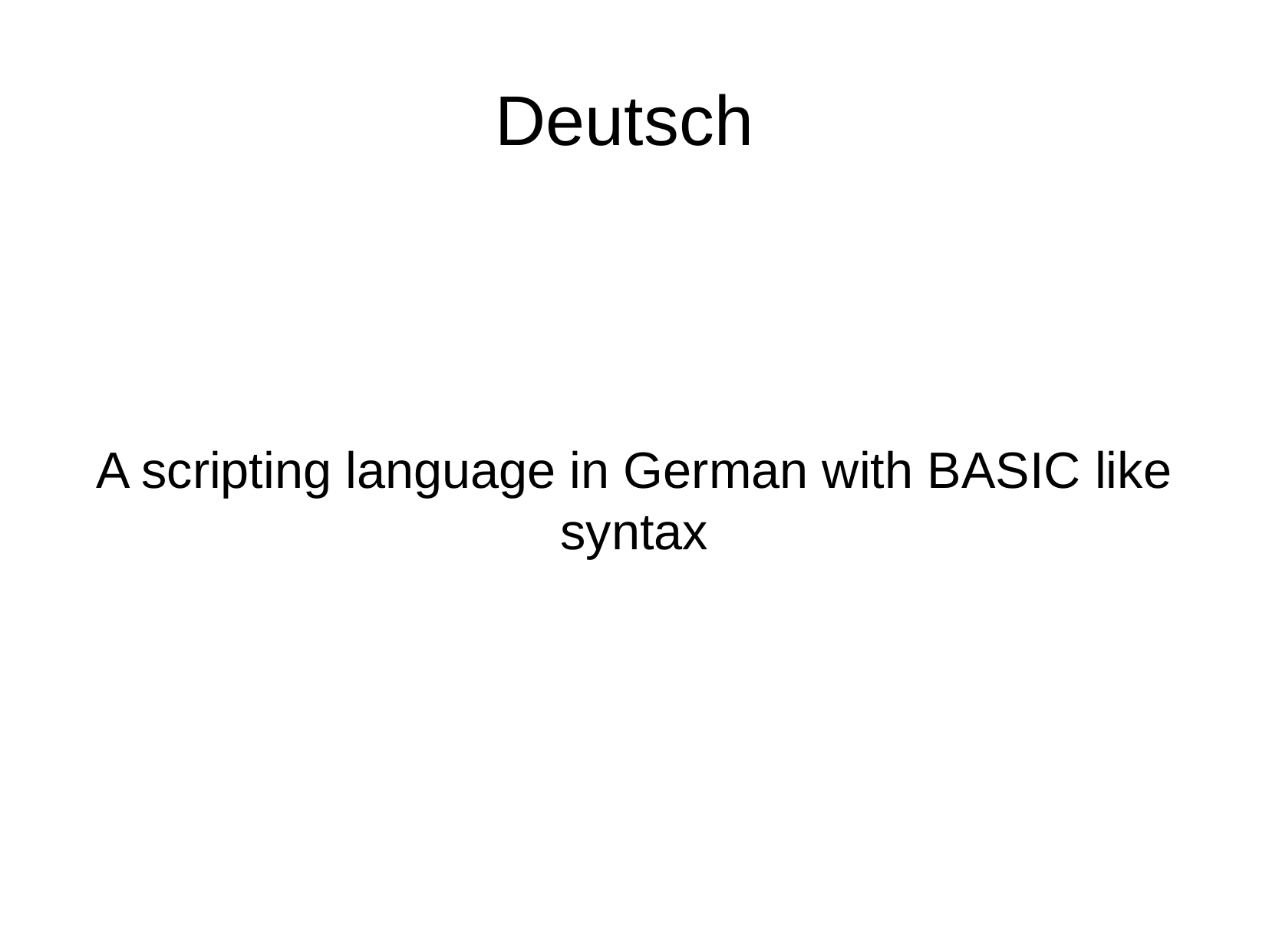

Deutsch
A scripting language in German with BASIC like syntax